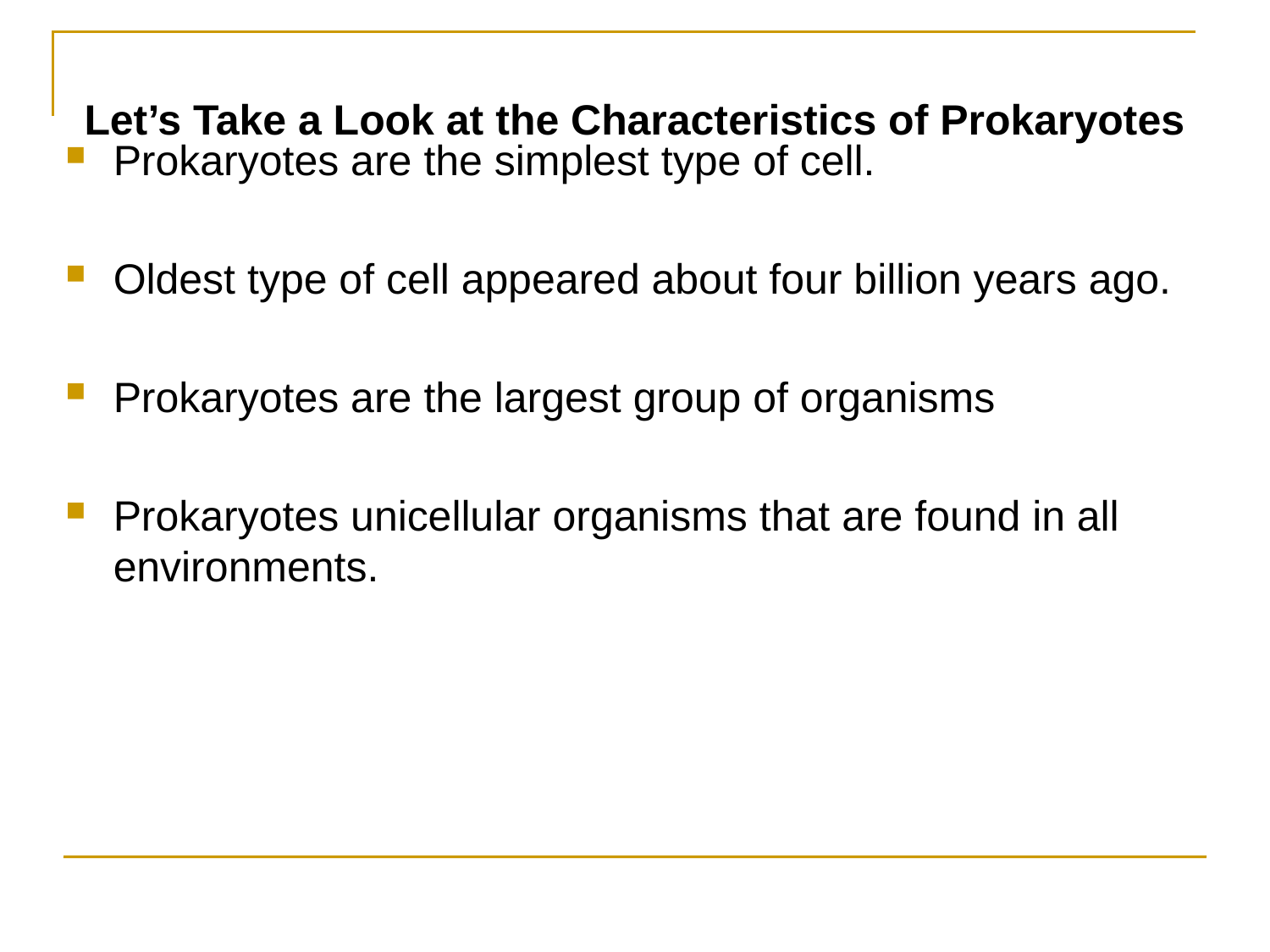

Let’s Take a Look at the Characteristics of Prokaryotes
Prokaryotes are the simplest type of cell.

Oldest type of cell appeared about four billion years ago.

Prokaryotes are the largest group of organisms

Prokaryotes unicellular organisms that are found in all environments.